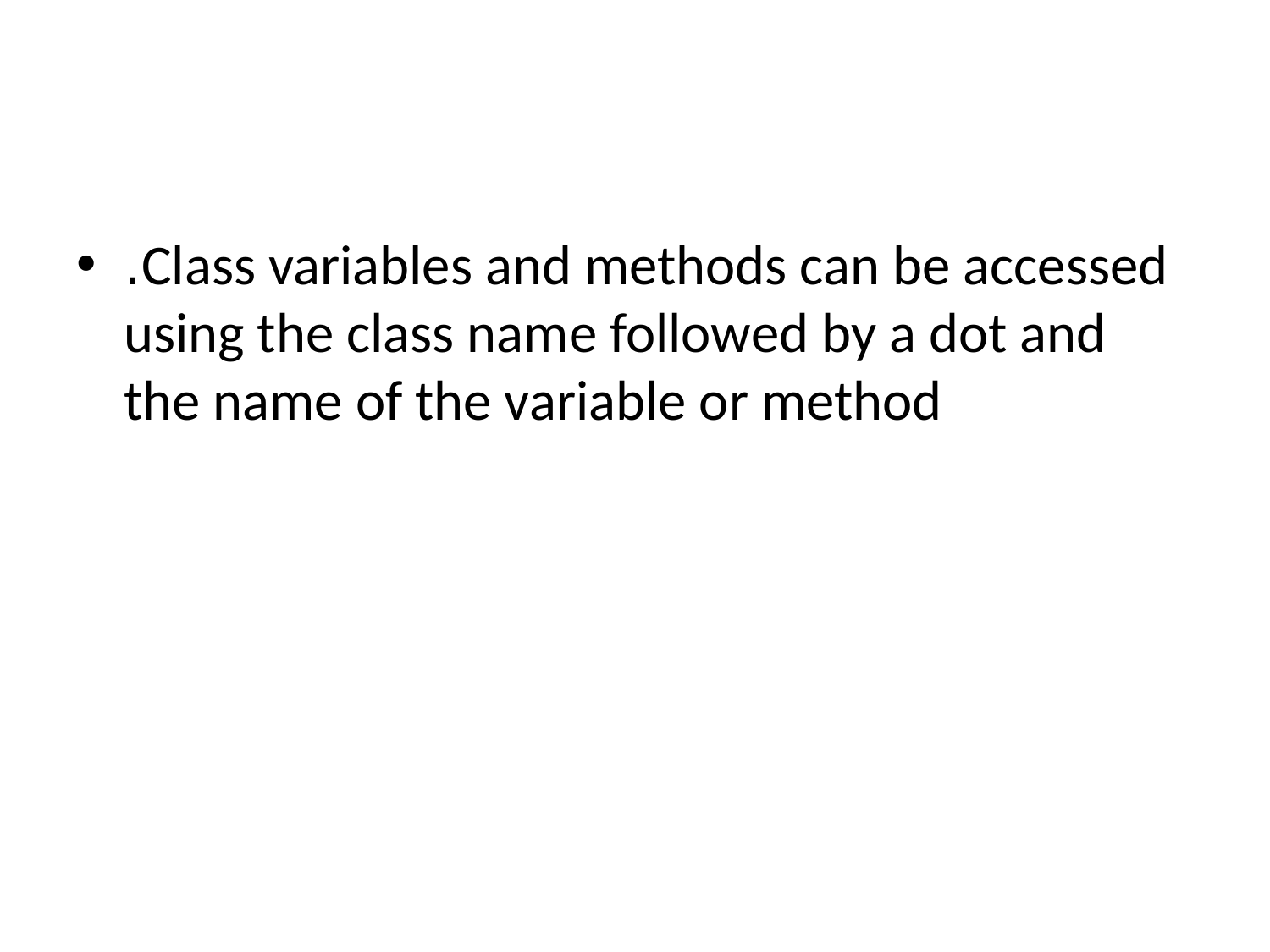

#
.Class variables and methods can be accessed using the class name followed by a dot and the name of the variable or method